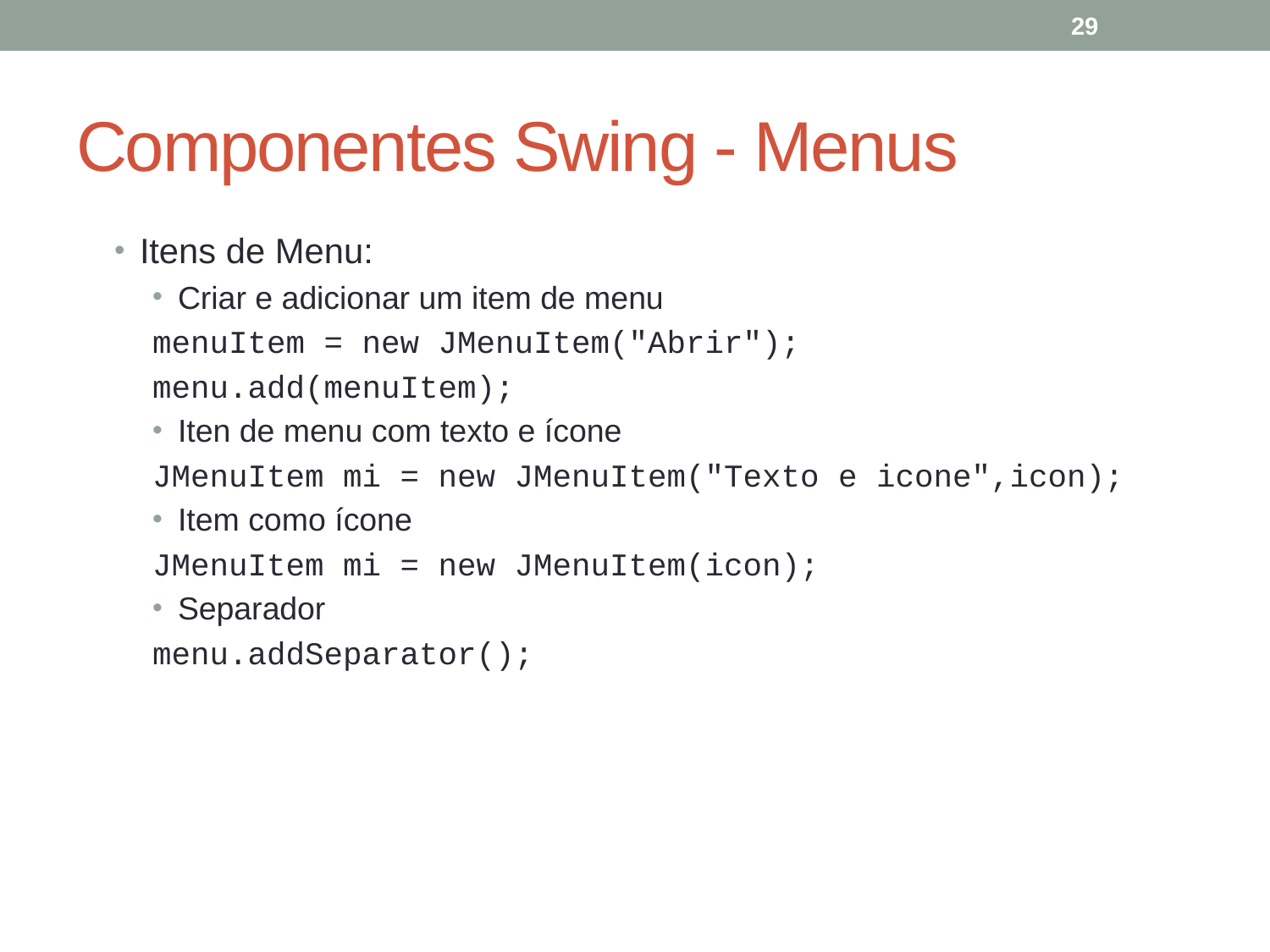

29
# Componentes Swing - Menus
Itens de Menu:
Criar e adicionar um item de menu
menuItem = new JMenuItem("Abrir");
menu.add(menuItem);
Iten de menu com texto e ícone
JMenuItem mi = new JMenuItem("Texto e icone",icon);
Item como ícone
JMenuItem mi = new JMenuItem(icon);
Separador
menu.addSeparator();